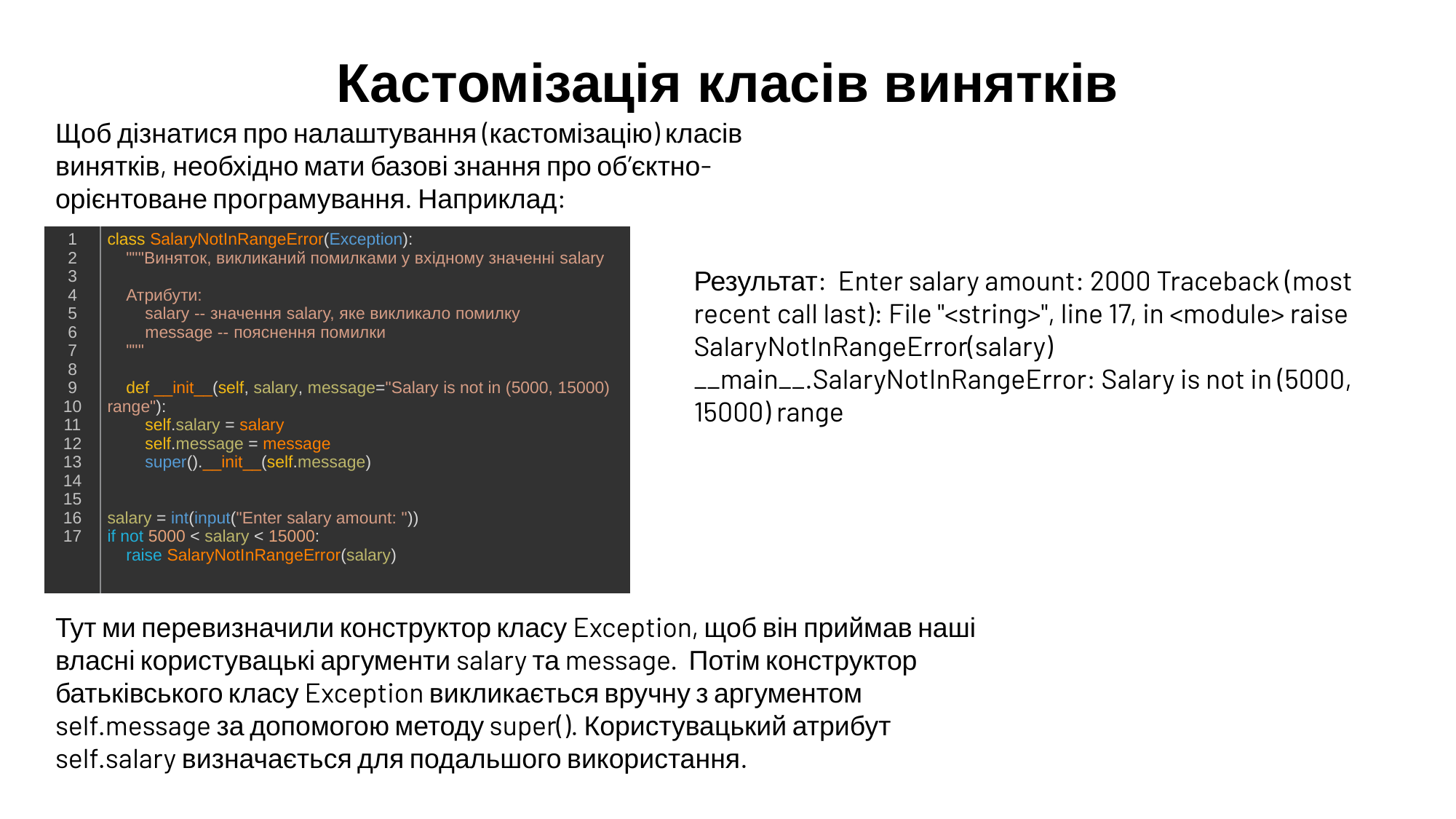

Кастомізація класів винятків

Щоб дізнатися про налаштування (кастомізацію) класів винятків, необхідно мати базові знання про об’єктно-орієнтоване програмування. Наприклад:
| 1 2 3 4 5 6 7 8 9 10 11 12 13 14 15 16 17 | class SalaryNotInRangeError(Exception):     """Виняток, викликаний помилками у вхідному значенні salary       Атрибути:         salary -- значення salary, яке викликало помилку         message -- пояснення помилки     """       def \_\_init\_\_(self, salary, message="Salary is not in (5000, 15000) range"):         self.salary = salary         self.message = message         super().\_\_init\_\_(self.message)     salary = int(input("Enter salary amount: ")) if not 5000 < salary < 15000:     raise SalaryNotInRangeError(salary) |
| --- | --- |
Результат:  Enter salary amount: 2000 Traceback (most recent call last): File "<string>", line 17, in <module> raise SalaryNotInRangeError(salary) __main__.SalaryNotInRangeError: Salary is not in (5000, 15000) range
Тут ми перевизначили конструктор класу Exception, щоб він приймав наші власні користувацькі аргументи salary та message.  Потім конструктор батьківського класу Exception викликається вручну з аргументом self.message за допомогою методу super(). Користувацький атрибут self.salary визначається для подальшого використання.